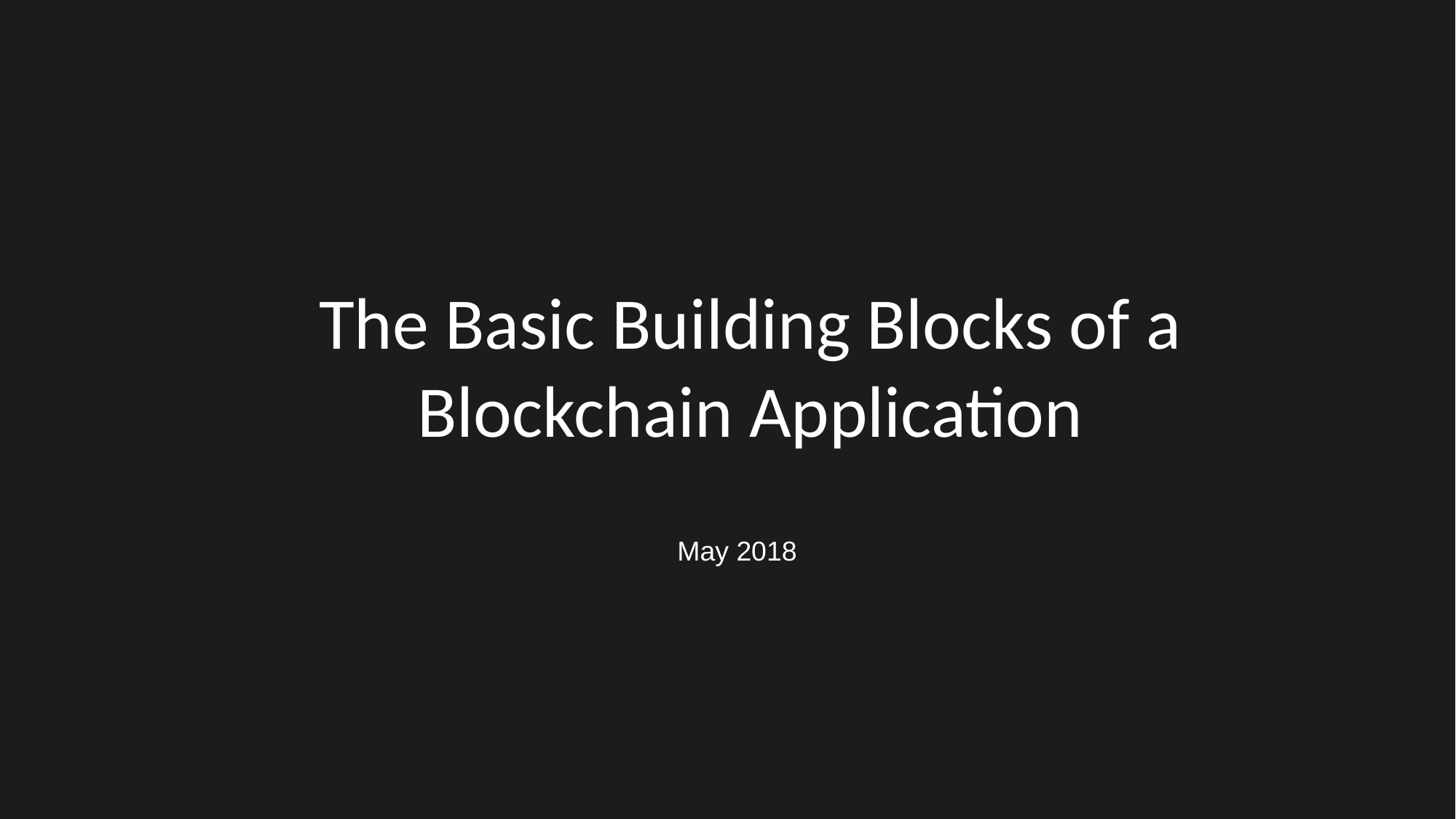

The Basic Building Blocks of a Blockchain Application

May 2018